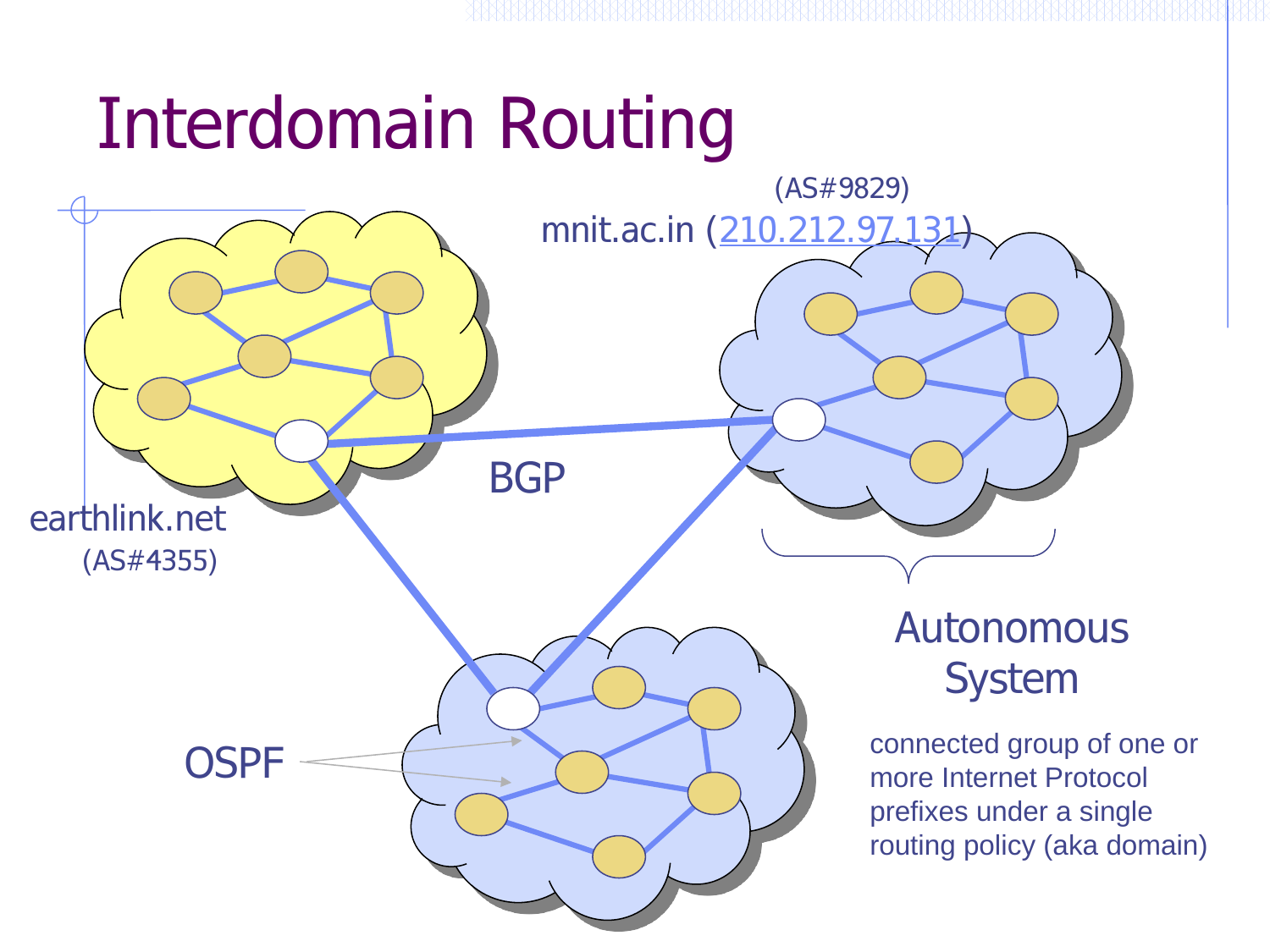

# Interdomain Routing
(AS#9829)
mnit.ac.in (210.212.97.131)

BGP

earthlink.net
(AS#4355)
Autonomous System

connected group of one or more Internet Protocol prefixes under a single routing policy (aka domain)
OSPF